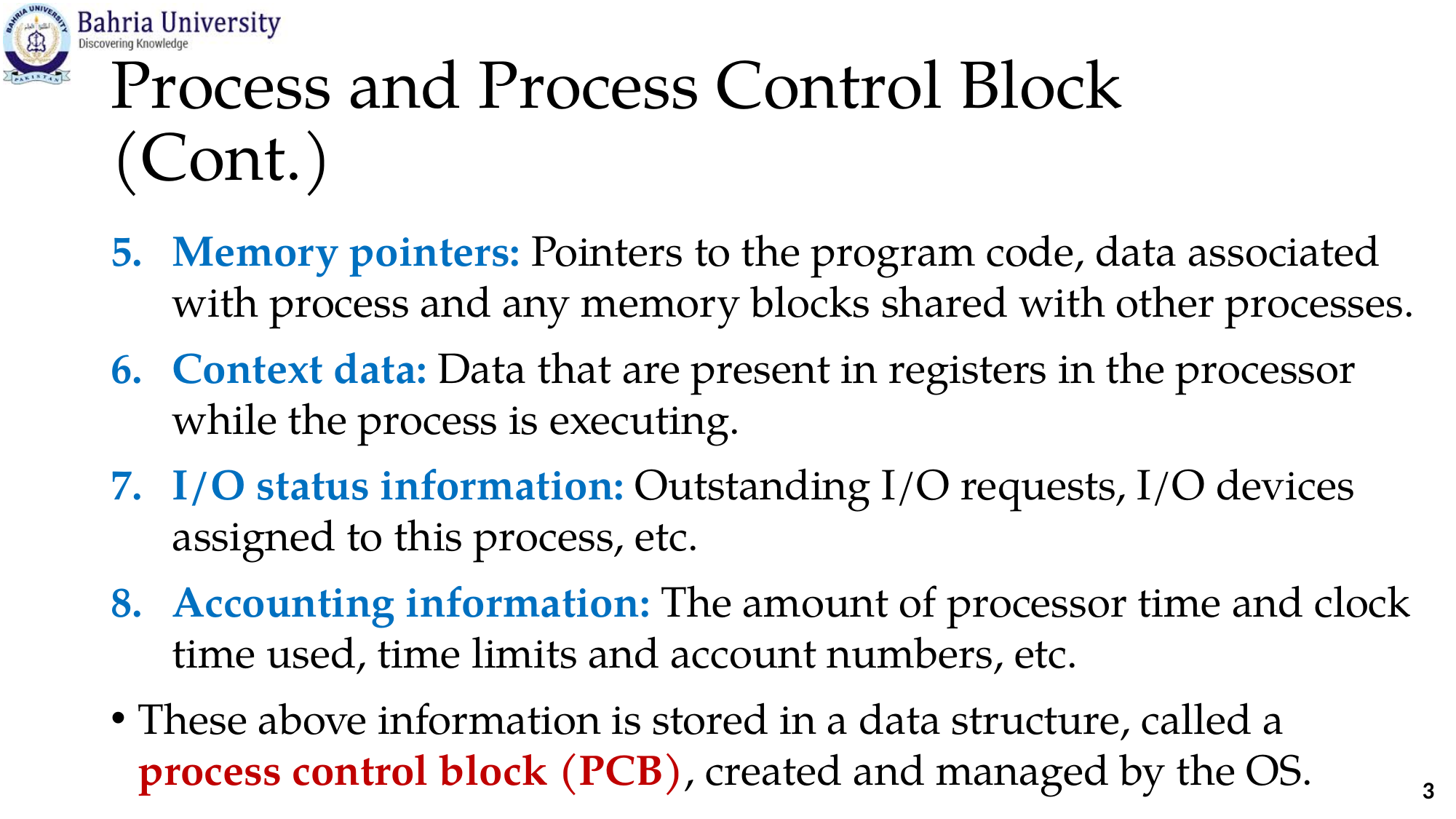

# Process and Process Control Block (Cont.)
Memory pointers: Pointers to the program code, data associated with process and any memory blocks shared with other processes.
Context data: Data that are present in registers in the processor while the process is executing.
I/O status information: Outstanding I/O requests, I/O devices assigned to this process, etc.
Accounting information: The amount of processor time and clock time used, time limits and account numbers, etc.
These above information is stored in a data structure, called a process control block (PCB), created and managed by the OS.
3